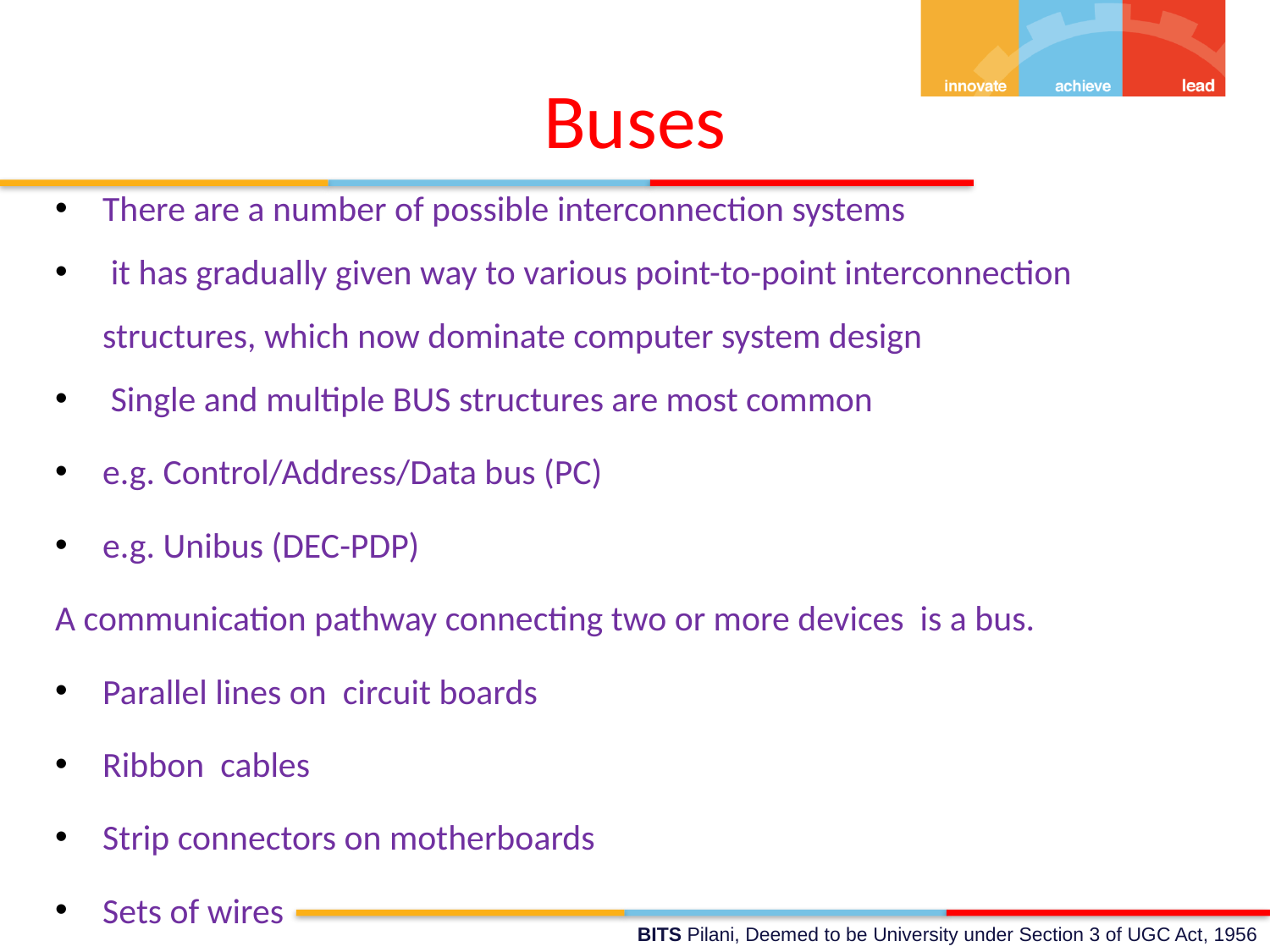

# Buses
There are a number of possible interconnection systems
 it has gradually given way to various point-to-point interconnection structures, which now dominate computer system design
 Single and multiple BUS structures are most common
e.g. Control/Address/Data bus (PC)
e.g. Unibus (DEC-PDP)
A communication pathway connecting two or more devices  is a bus.
Parallel lines on  circuit boards
Ribbon  cables
Strip connectors on motherboards
Sets of wires